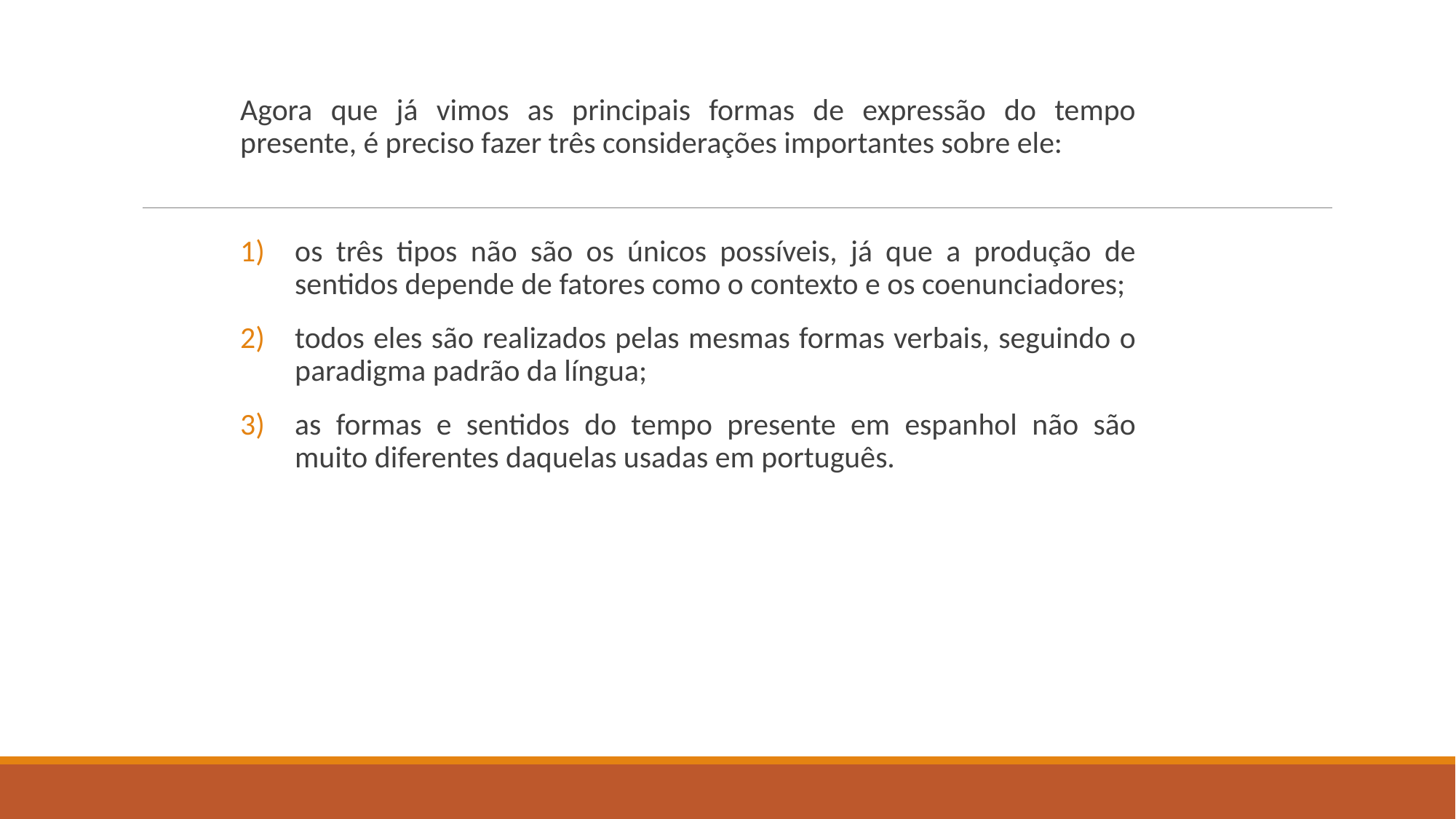

Agora que já vimos as principais formas de expressão do tempo presente, é preciso fazer três considerações importantes sobre ele:

os três tipos não são os únicos possíveis, já que a produção de sentidos depende de fatores como o contexto e os coenunciadores;
todos eles são realizados pelas mesmas formas verbais, seguindo o paradigma padrão da língua;
as formas e sentidos do tempo presente em espanhol não são muito diferentes daquelas usadas em português.